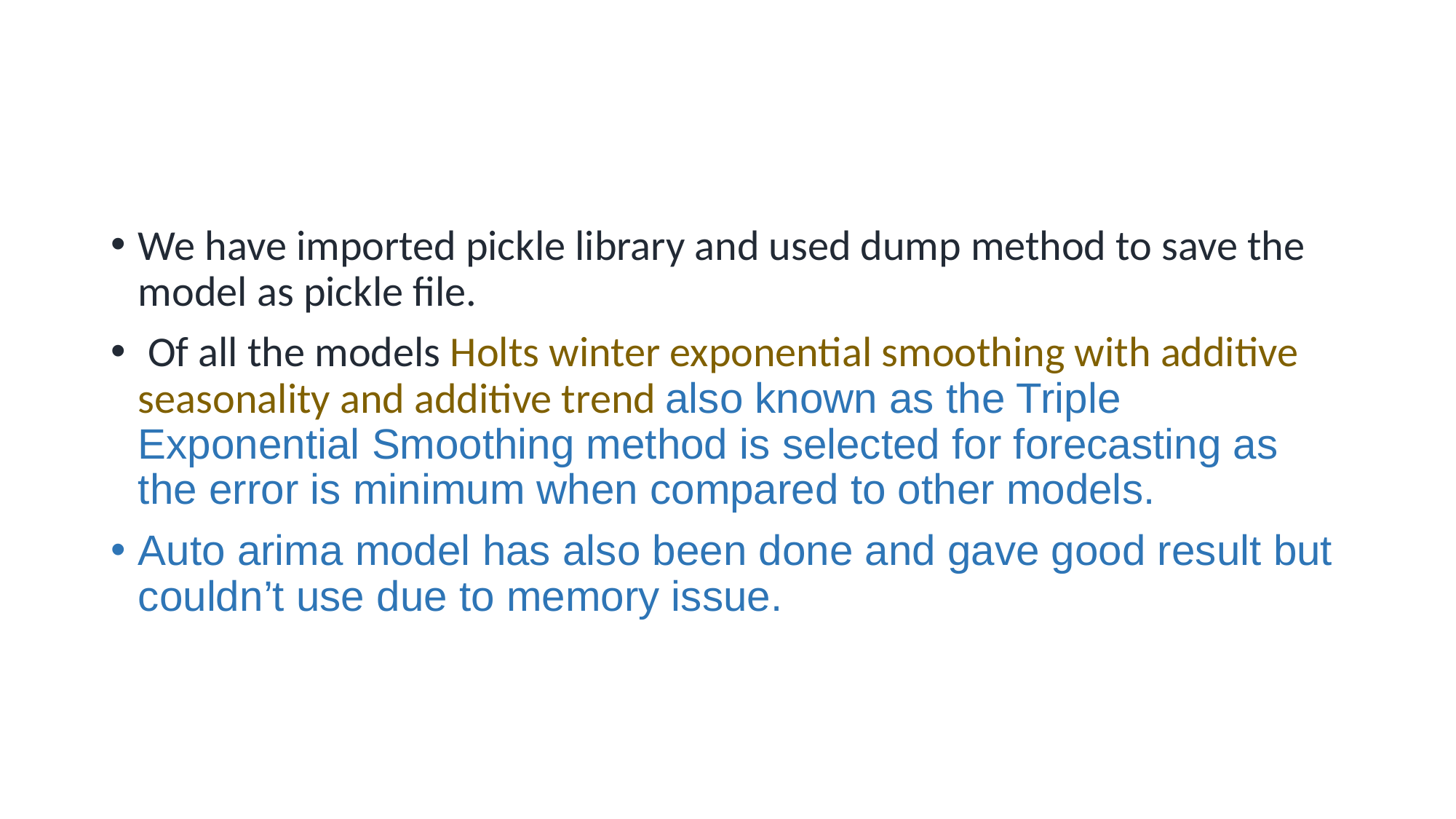

We have imported pickle library and used dump method to save the model as pickle file.
 Of all the models Holts winter exponential smoothing with additive seasonality and additive trend also known as the Triple Exponential Smoothing method is selected for forecasting as the error is minimum when compared to other models.
Auto arima model has also been done and gave good result but couldn’t use due to memory issue.